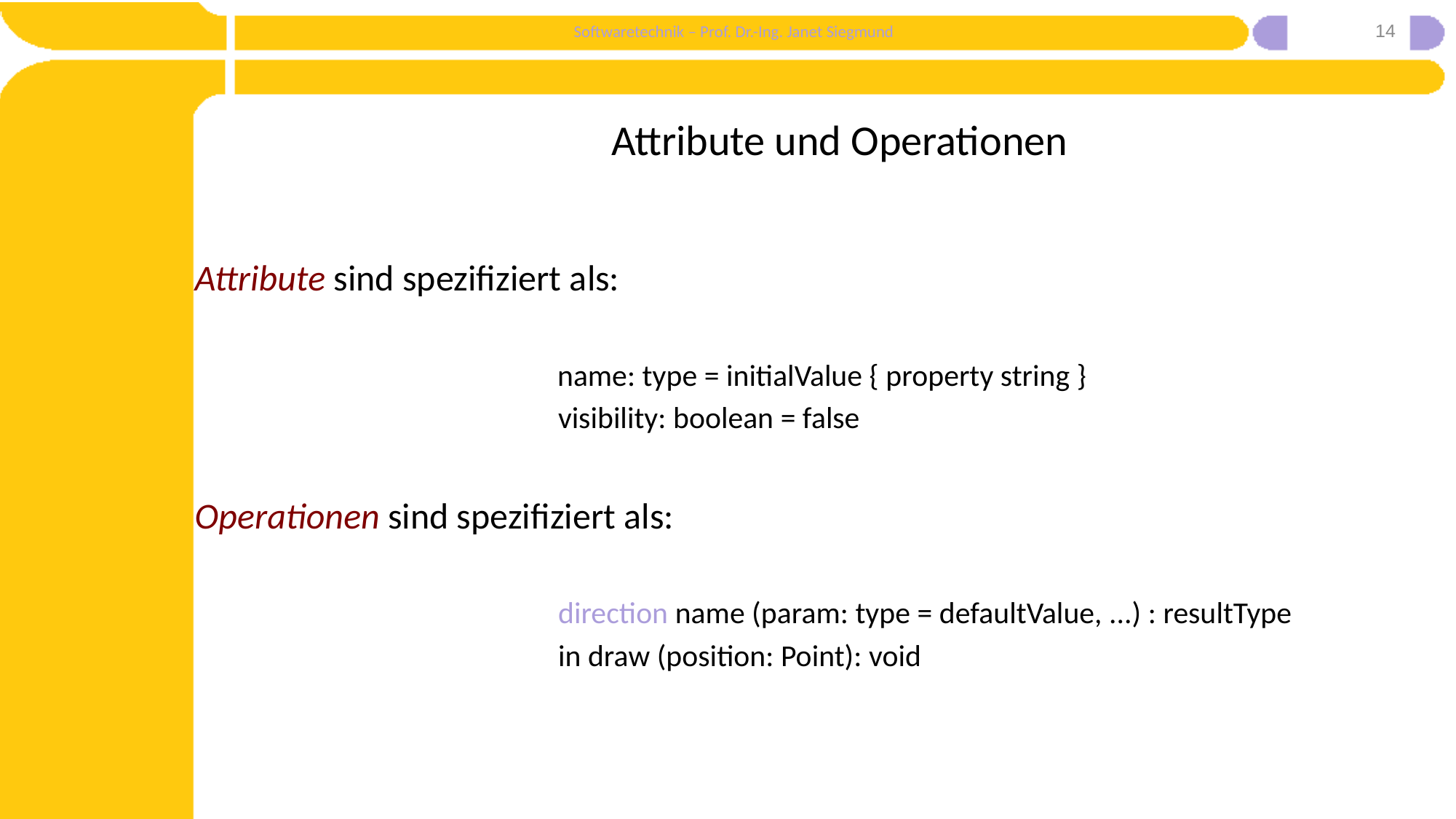

14
# Attribute und Operationen
Attribute sind spezifiziert als:

name: type = initialValue { property string }
visibility: boolean = false

Operationen sind spezifiziert als:

direction name (param: type = defaultValue, ...) : resultType
in draw (position: Point): void